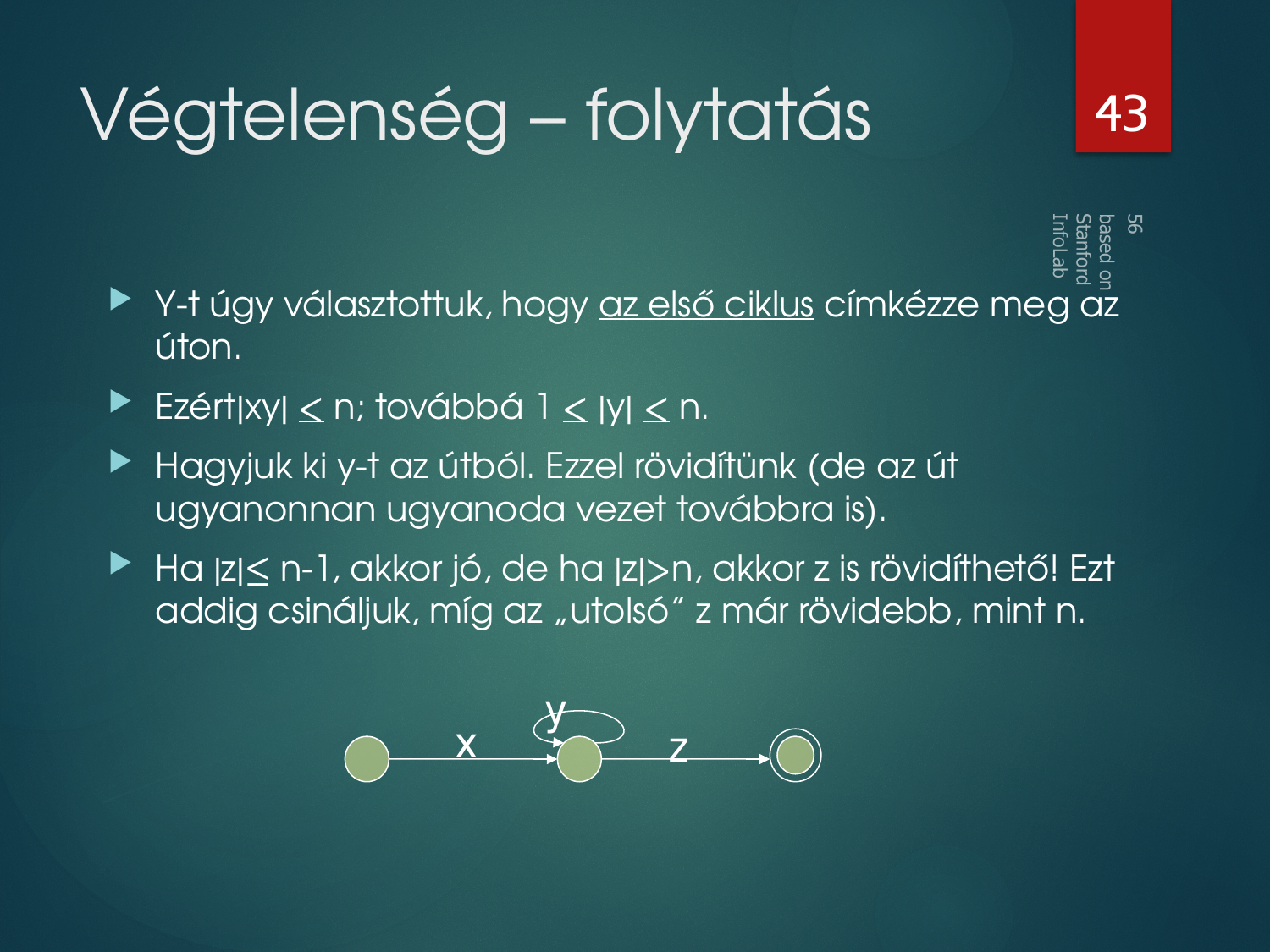

43
# Végtelenség – folytatás
based on Stanford InfoLab
Y-t úgy választottuk, hogy az első ciklus címkézze meg az úton.
Ezért|xy| < n; továbbá 1 < |y| < n.
Hagyjuk ki y-t az útból. Ezzel rövidítünk (de az út ugyanonnan ugyanoda vezet továbbra is).
Ha |z|≤ n-1, akkor jó, de ha |z|>n, akkor z is rövidíthető! Ezt addig csináljuk, míg az „utolsó” z már rövidebb, mint n.
56
y
x
z